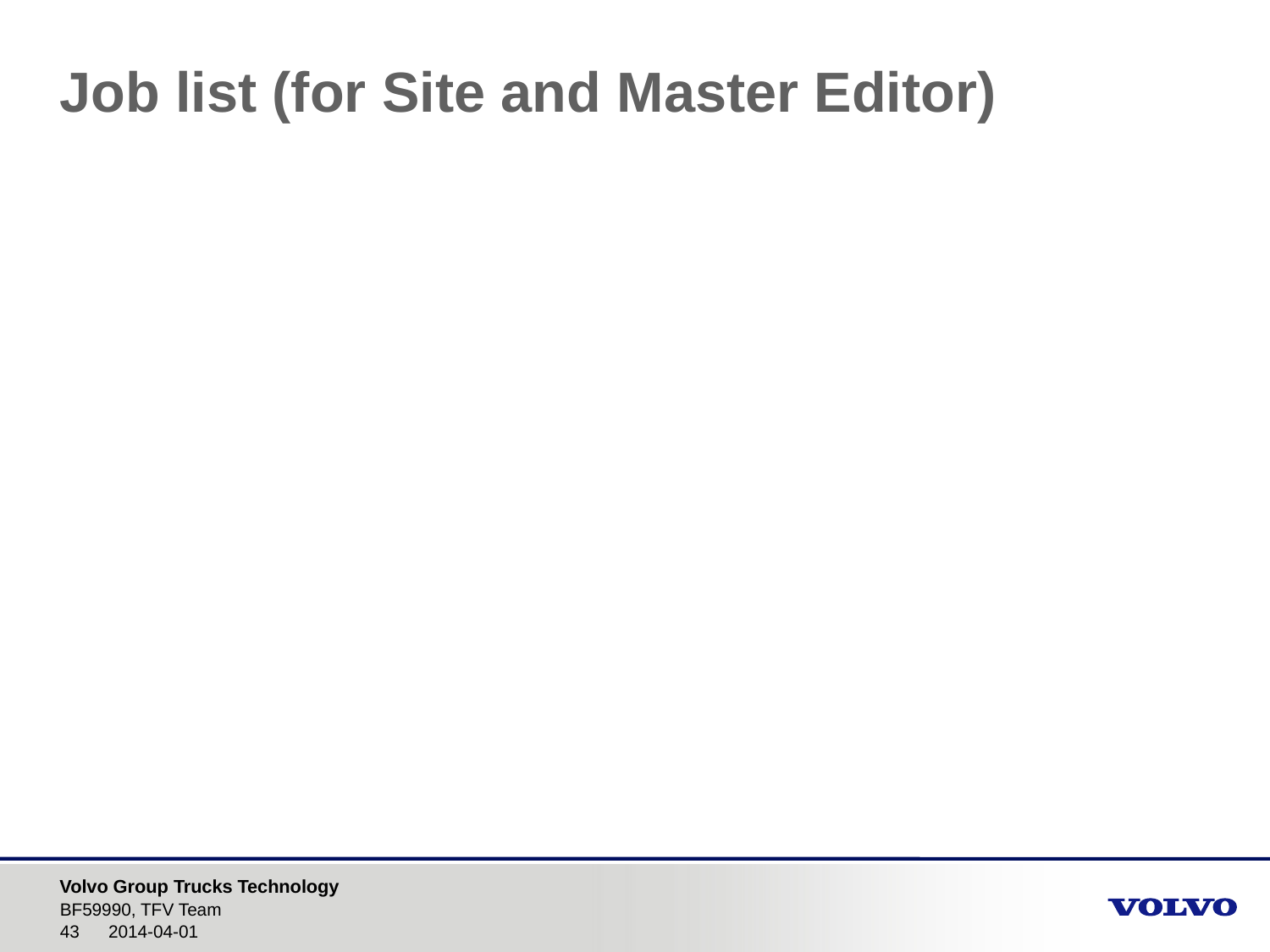

# Job list (for Site and Master Editor)

BF59990, TFV Team
2014-04-01
43